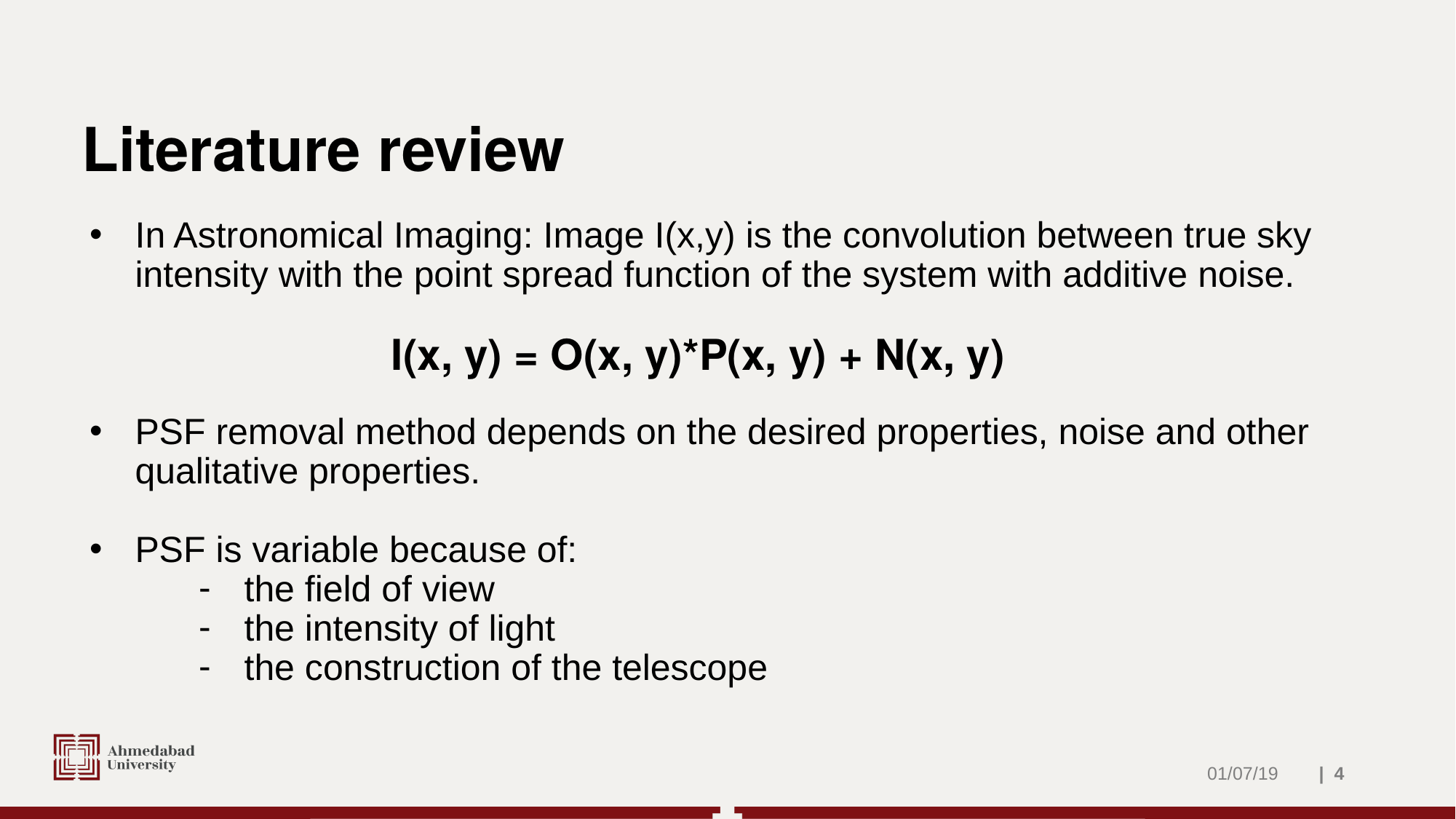

# Literature review
In Astronomical Imaging: Image I(x,y) is the convolution between true sky intensity with the point spread function of the system with additive noise.

PSF removal method depends on the desired properties, noise and other qualitative properties.

PSF is variable because of:
the field of view
the intensity of light
the construction of the telescope

I(x, y) = O(x, y)*P(x, y) + N(x, y)
01/07/19
|  4